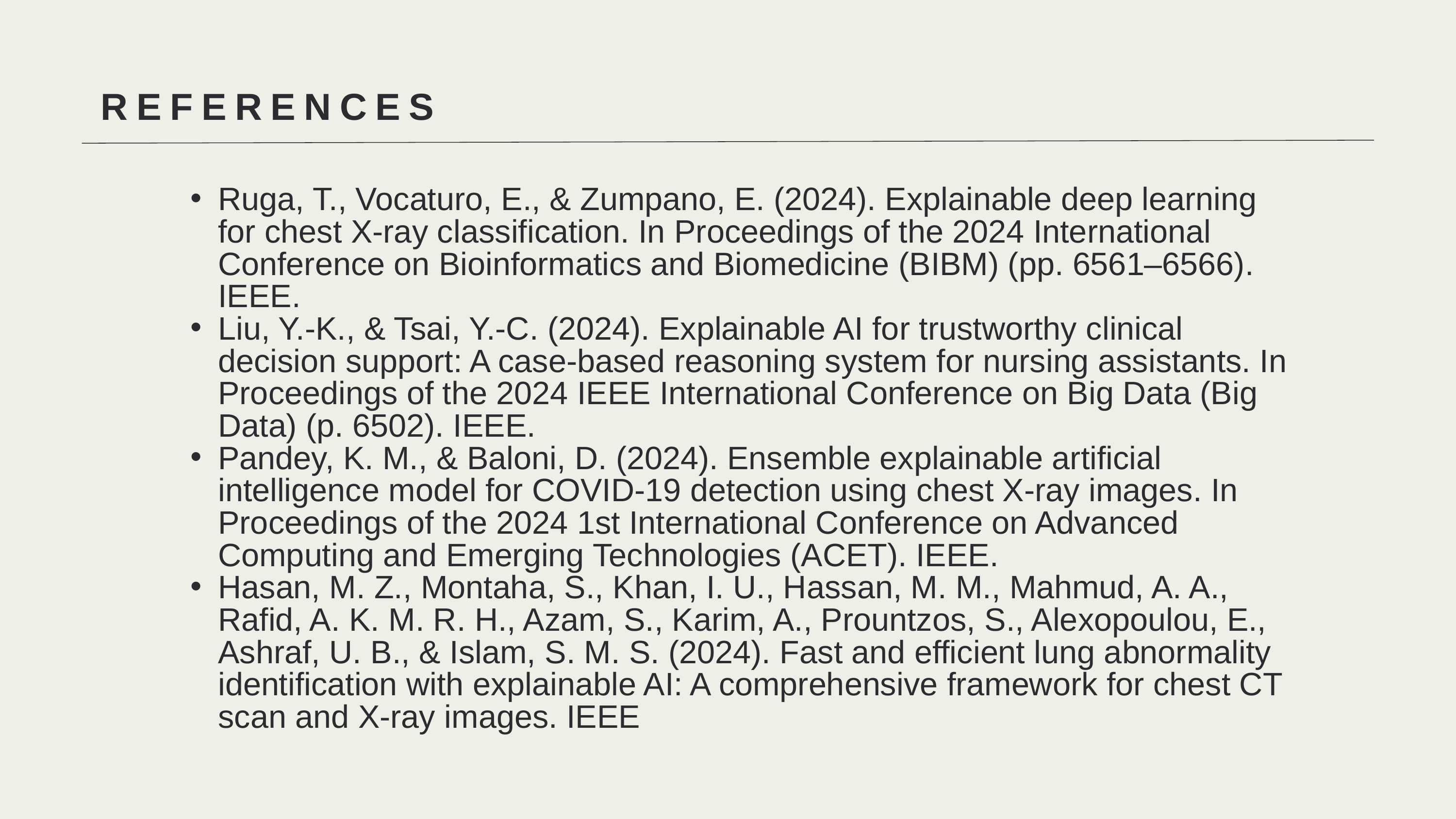

REFERENCES

Ruga, T., Vocaturo, E., & Zumpano, E. (2024). Explainable deep learning for chest X-ray classification. In Proceedings of the 2024 International Conference on Bioinformatics and Biomedicine (BIBM) (pp. 6561–6566). IEEE.
Liu, Y.-K., & Tsai, Y.-C. (2024). Explainable AI for trustworthy clinical decision support: A case-based reasoning system for nursing assistants. In Proceedings of the 2024 IEEE International Conference on Big Data (Big Data) (p. 6502). IEEE.
Pandey, K. M., & Baloni, D. (2024). Ensemble explainable artificial intelligence model for COVID-19 detection using chest X-ray images. In Proceedings of the 2024 1st International Conference on Advanced Computing and Emerging Technologies (ACET). IEEE.
Hasan, M. Z., Montaha, S., Khan, I. U., Hassan, M. M., Mahmud, A. A., Rafid, A. K. M. R. H., Azam, S., Karim, A., Prountzos, S., Alexopoulou, E., Ashraf, U. B., & Islam, S. M. S. (2024). Fast and efficient lung abnormality identification with explainable AI: A comprehensive framework for chest CT scan and X-ray images. IEEE